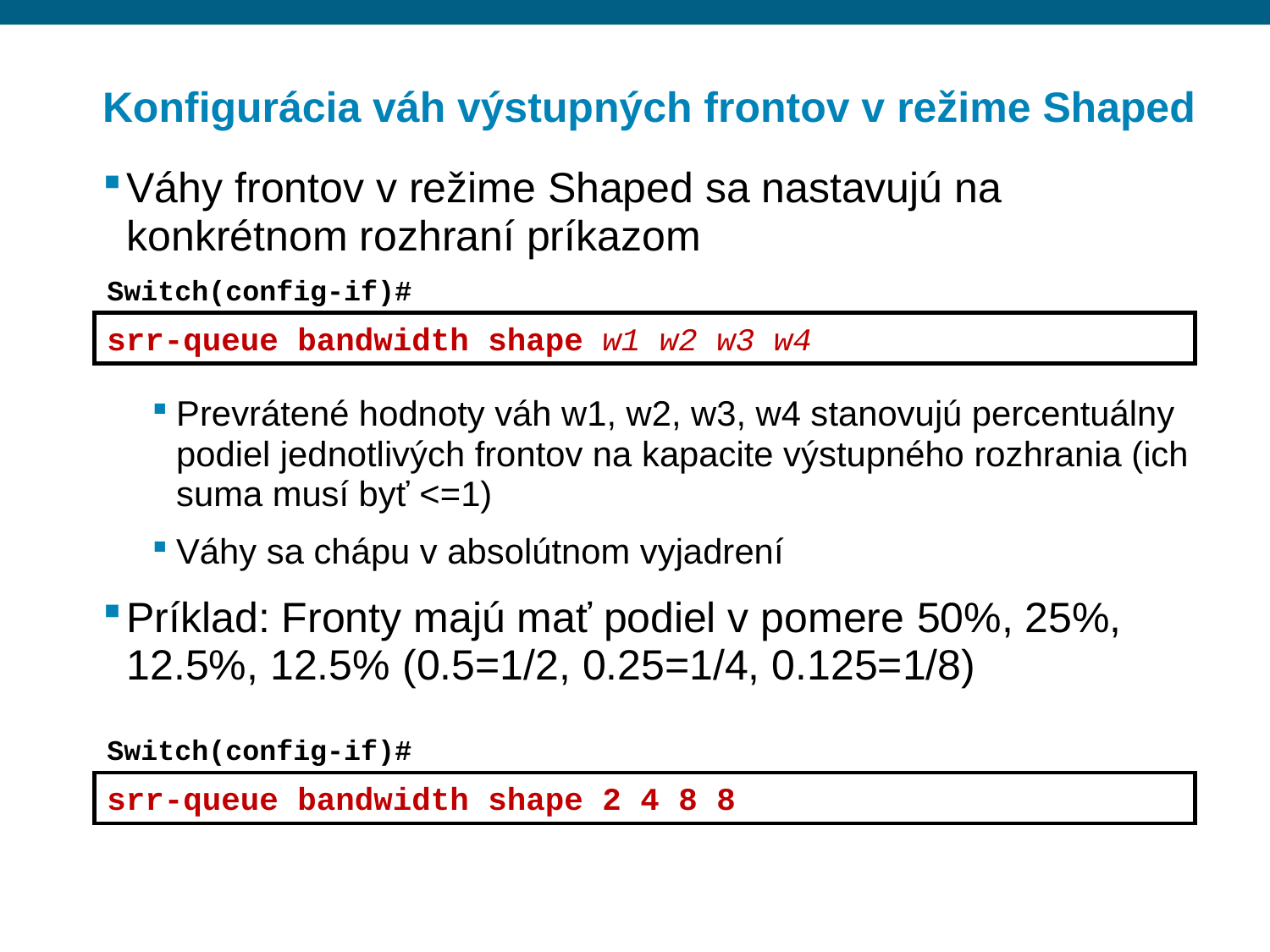

# Konfigurácia váh výstupných frontov v režime Shaped
Váhy frontov v režime Shaped sa nastavujú na konkrétnom rozhraní príkazom

Prevrátené hodnoty váh w1, w2, w3, w4 stanovujú percentuálny podiel jednotlivých frontov na kapacite výstupného rozhrania (ich suma musí byť <=1)
Váhy sa chápu v absolútnom vyjadrení
Príklad: Fronty majú mať podiel v pomere 50%, 25%, 12.5%, 12.5% (0.5=1/2, 0.25=1/4, 0.125=1/8)
Switch(config-if)#
srr-queue bandwidth shape w1 w2 w3 w4
Switch(config-if)#
srr-queue bandwidth shape 2 4 8 8